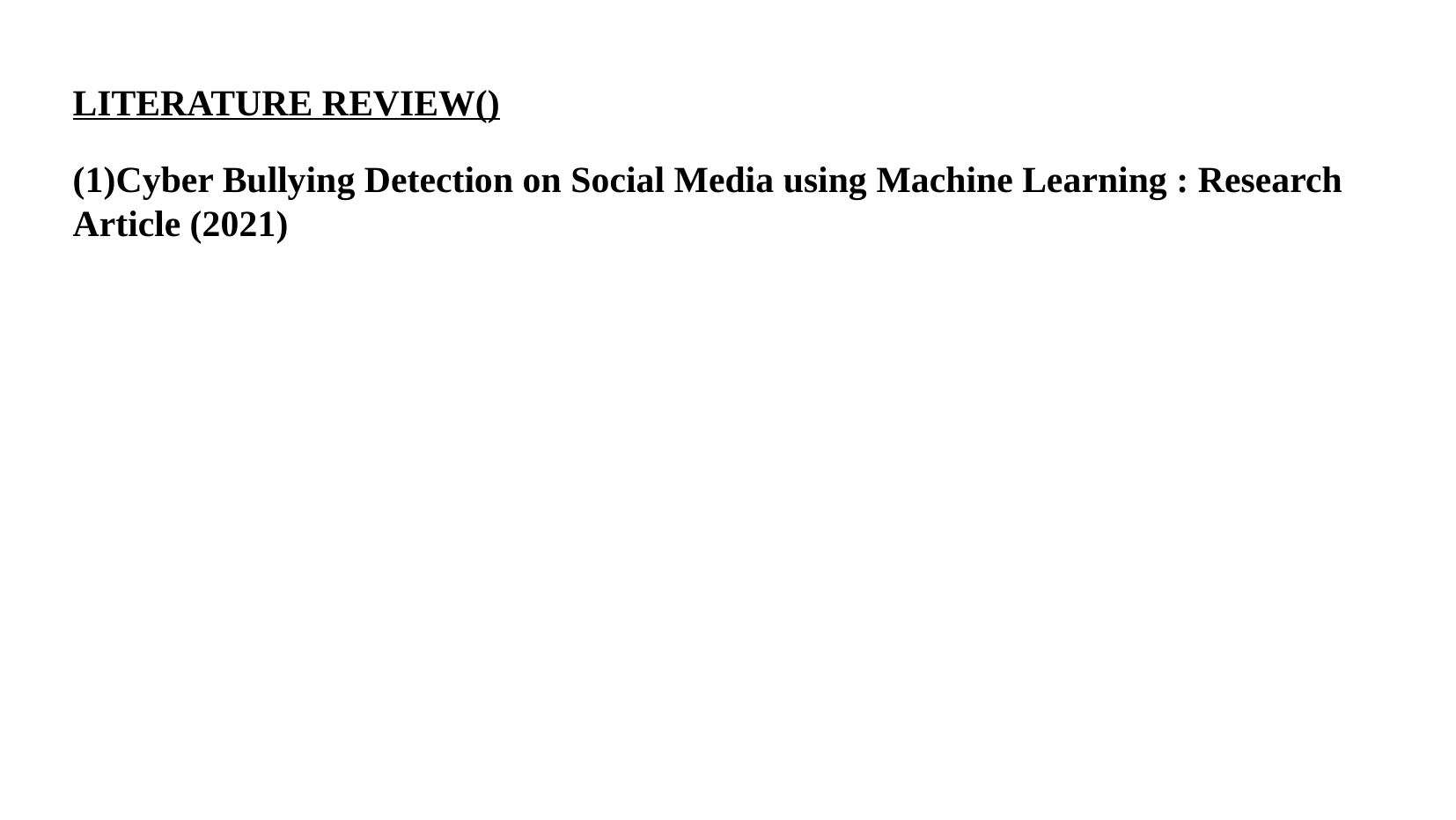

LITERATURE REVIEW()
(1)Cyber Bullying Detection on Social Media using Machine Learning : Research Article (2021)